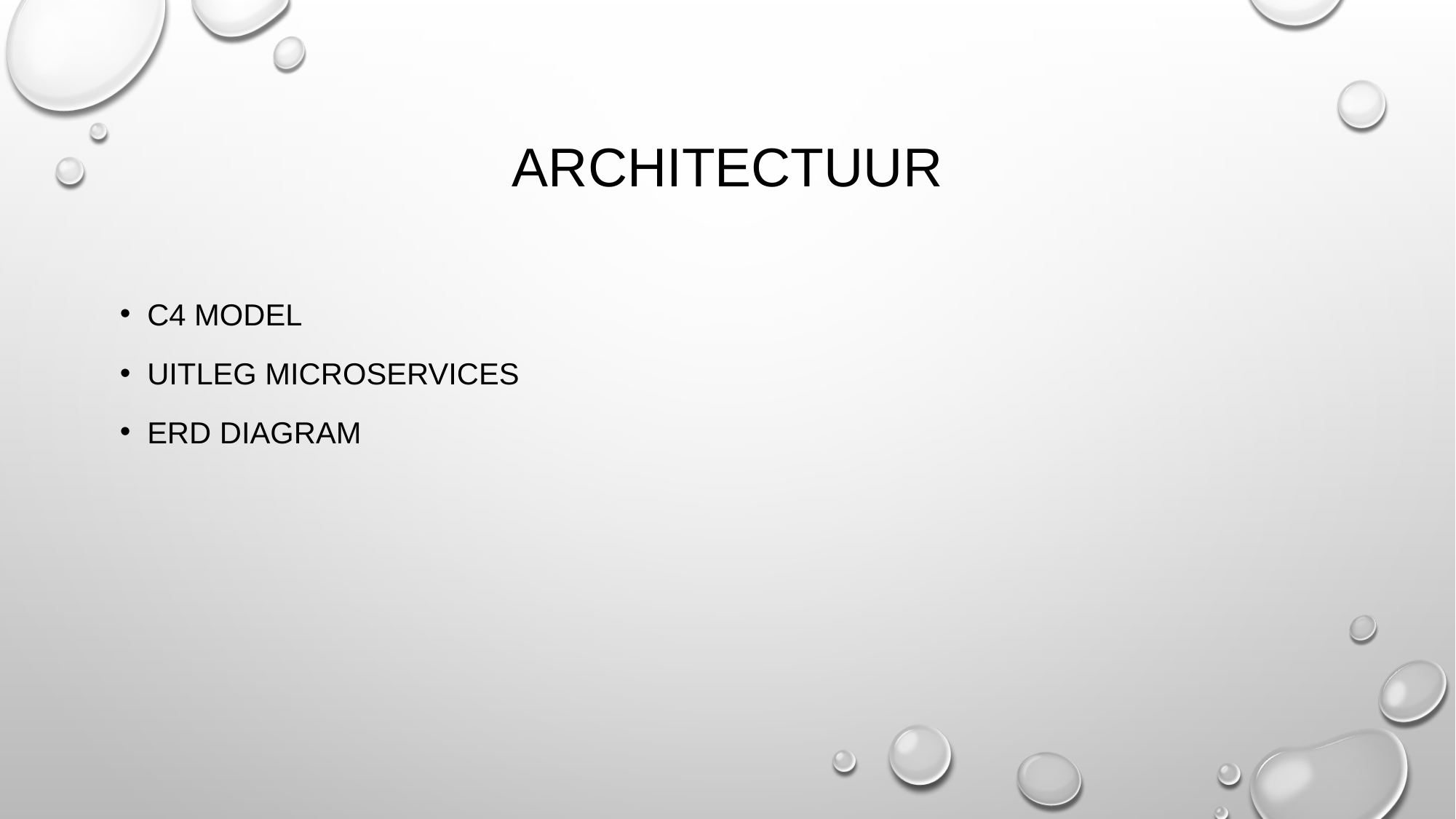

# Architectuur
C4 Model
Uitleg Microservices
ERD diagram